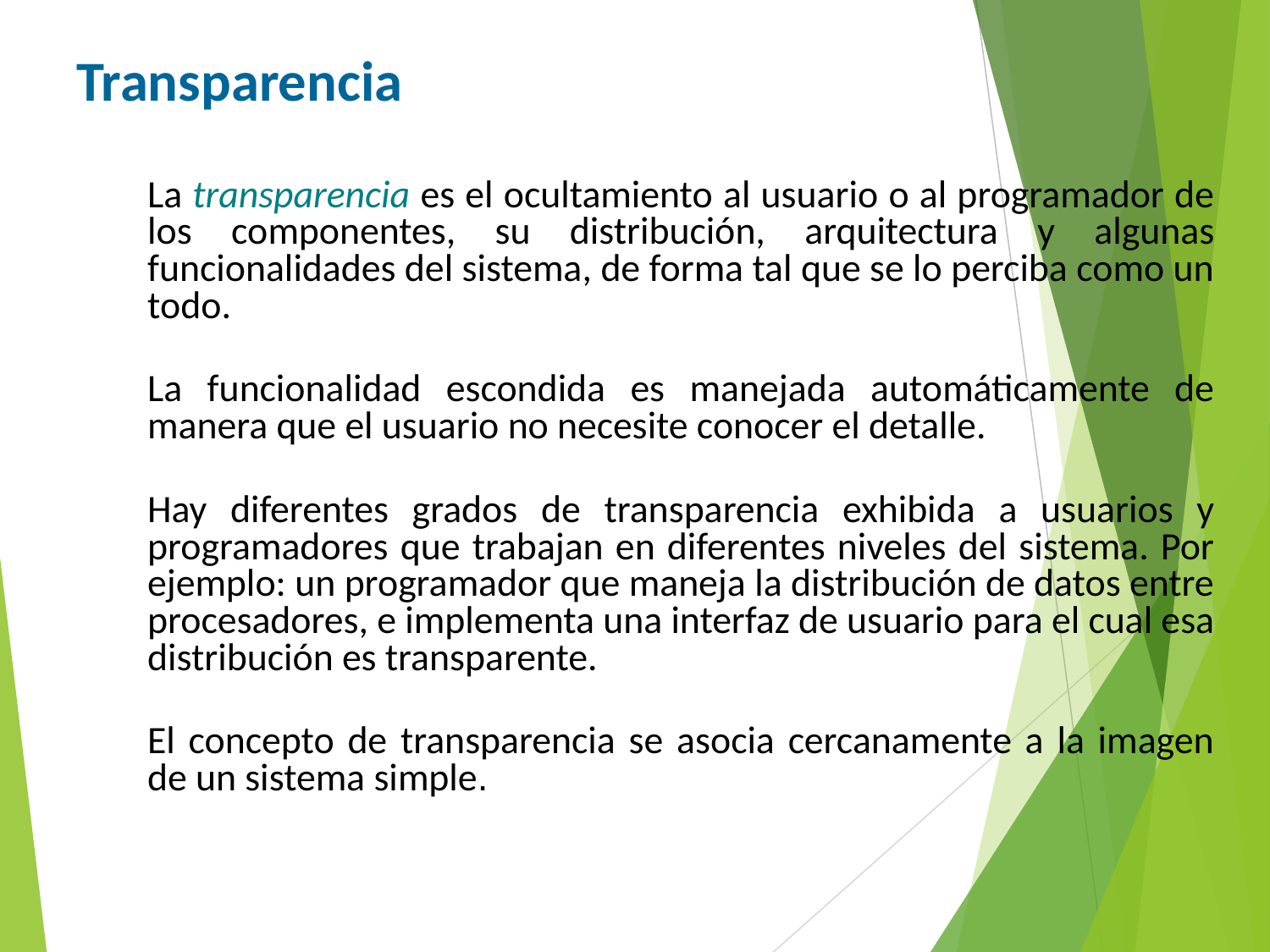

Transparencia
La transparencia es el ocultamiento al usuario o al programador de los componentes, su distribución, arquitectura y algunas funcionalidades del sistema, de forma tal que se lo perciba como un todo.

La funcionalidad escondida es manejada automáticamente de manera que el usuario no necesite conocer el detalle.

Hay diferentes grados de transparencia exhibida a usuarios y programadores que trabajan en diferentes niveles del sistema. Por ejemplo: un programador que maneja la distribución de datos entre procesadores, e implementa una interfaz de usuario para el cual esa distribución es transparente.

El concepto de transparencia se asocia cercanamente a la imagen de un sistema simple.